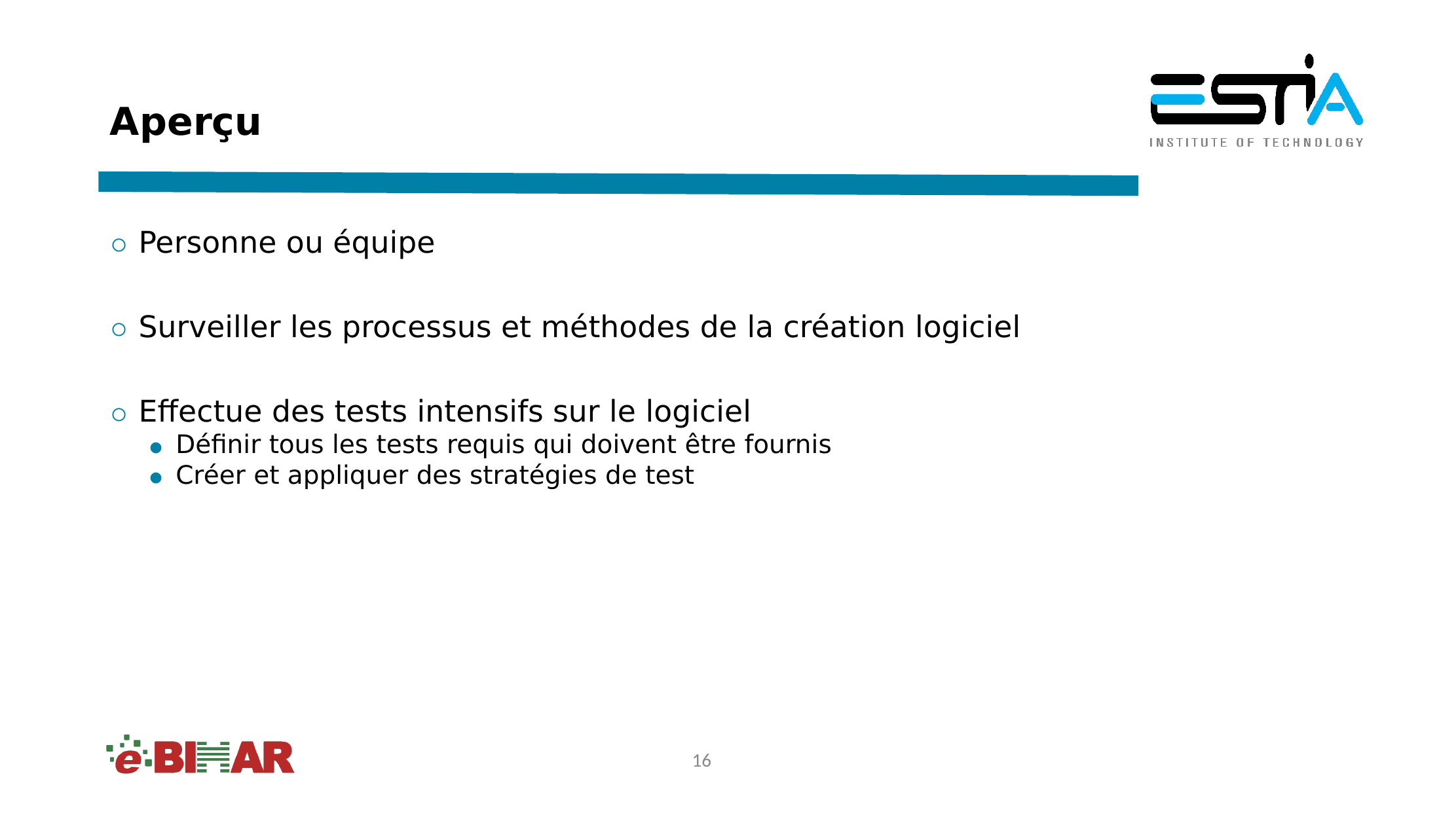

# Aperçu
 Personne ou équipe

 Surveiller les processus et méthodes de la création logiciel

 Effectue des tests intensifs sur le logiciel
 Définir tous les tests requis qui doivent être fournis
 Créer et appliquer des stratégies de test
16